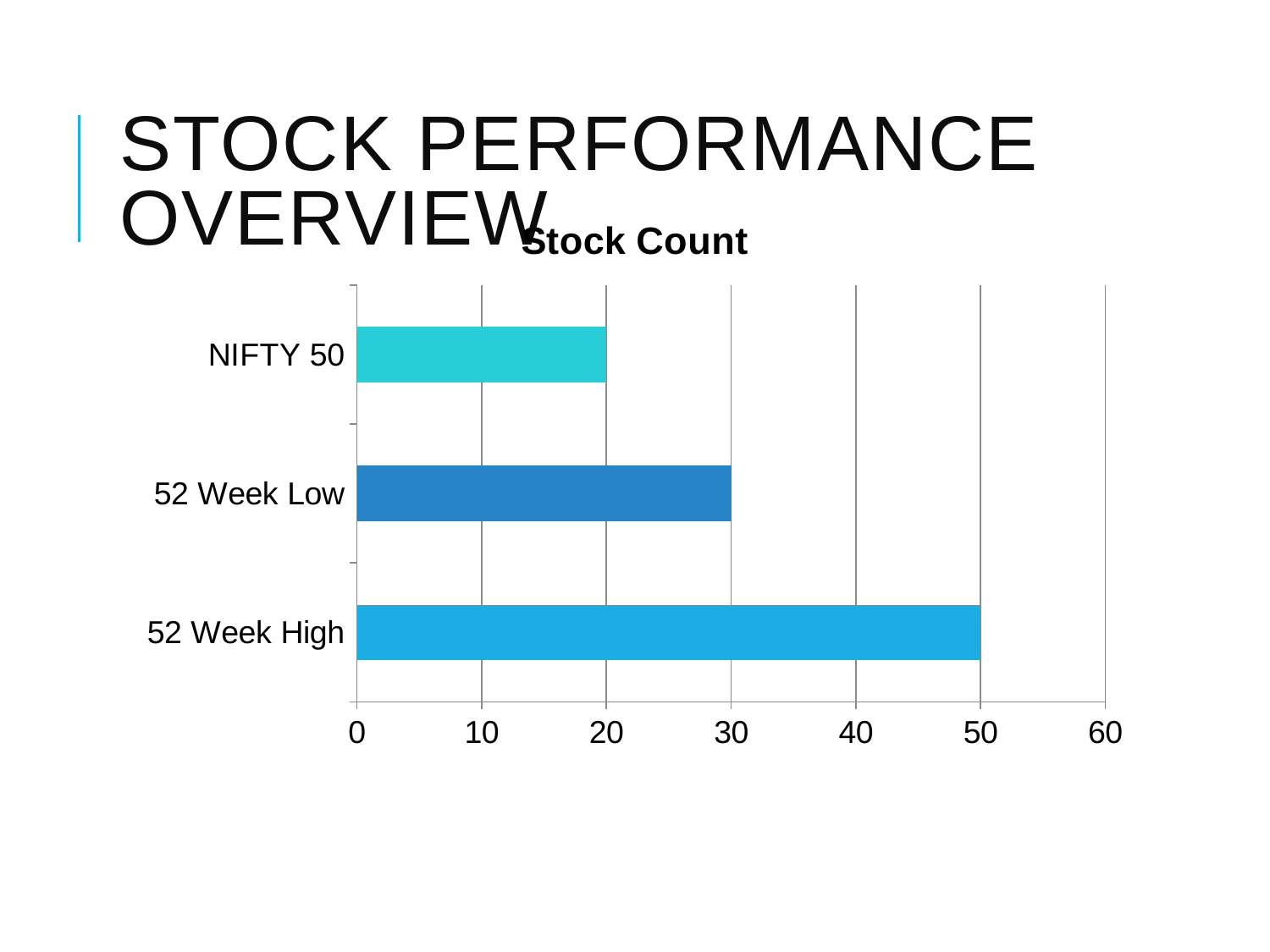

# Stock Performance Overview

### Chart:

| Category | Stock Count |
|---|---|
| 52 Week High | 50.0 |
| 52 Week Low | 30.0 |
| NIFTY 50 | 20.0 |